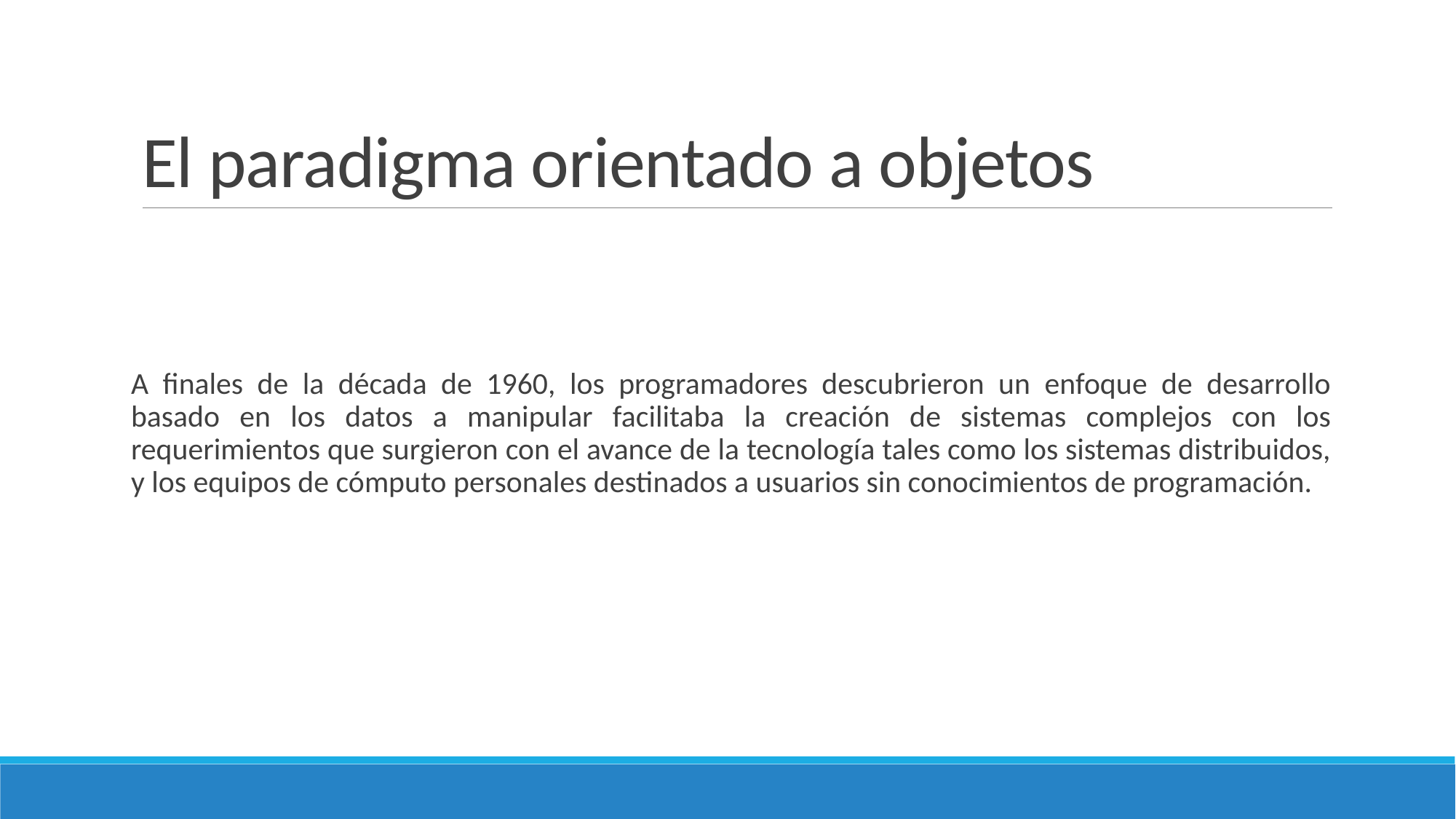

# El paradigma orientado a objetos
A finales de la década de 1960, los programadores descubrieron un enfoque de desarrollo basado en los datos a manipular facilitaba la creación de sistemas complejos con los requerimientos que surgieron con el avance de la tecnología tales como los sistemas distribuidos, y los equipos de cómputo personales destinados a usuarios sin conocimientos de programación.